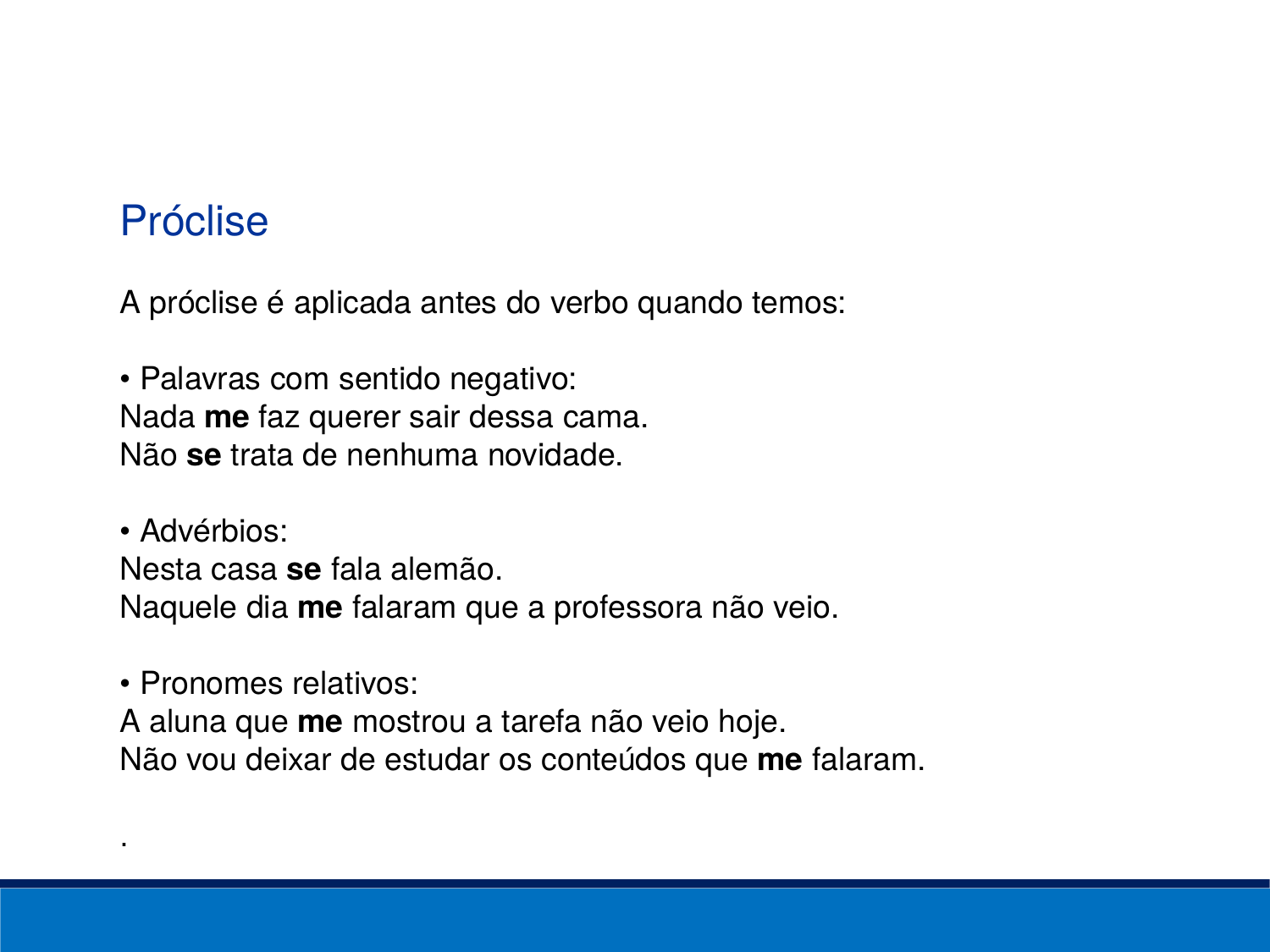

Próclise 
A próclise é aplicada antes do verbo quando temos:
• Palavras com sentido negativo:
Nada me faz querer sair dessa cama. 
Não se trata de nenhuma novidade.  
• Advérbios:
Nesta casa se fala alemão.
Naquele dia me falaram que a professora não veio.
• Pronomes relativos:
A aluna que me mostrou a tarefa não veio hoje.
Não vou deixar de estudar os conteúdos que me falaram.
.